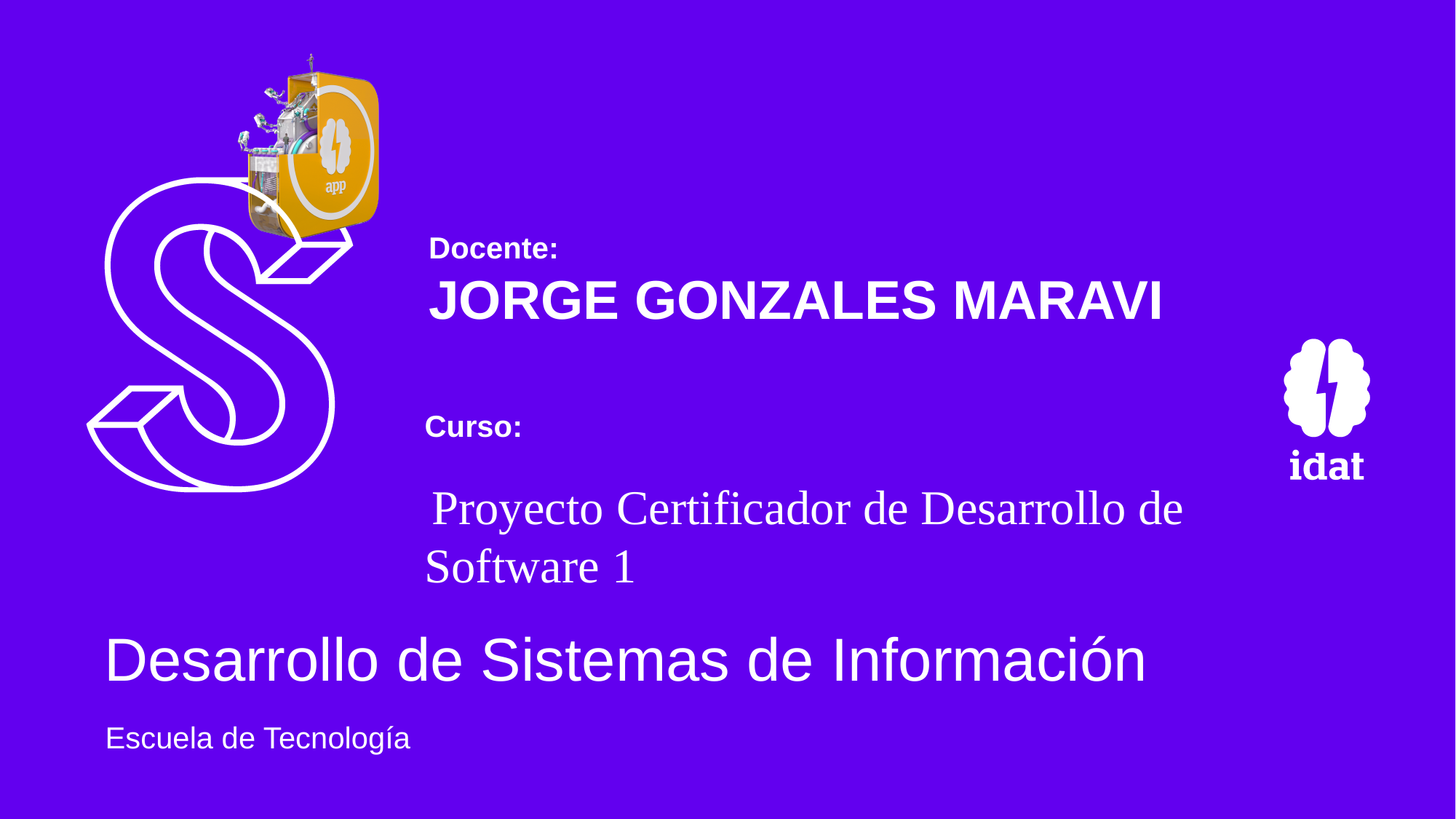

Docente:
JORGE GONZALES MARAVI

Curso:

 Proyecto Certificador de Desarrollo de Software 1
Desarrollo de Sistemas de Información
Escuela de Tecnología